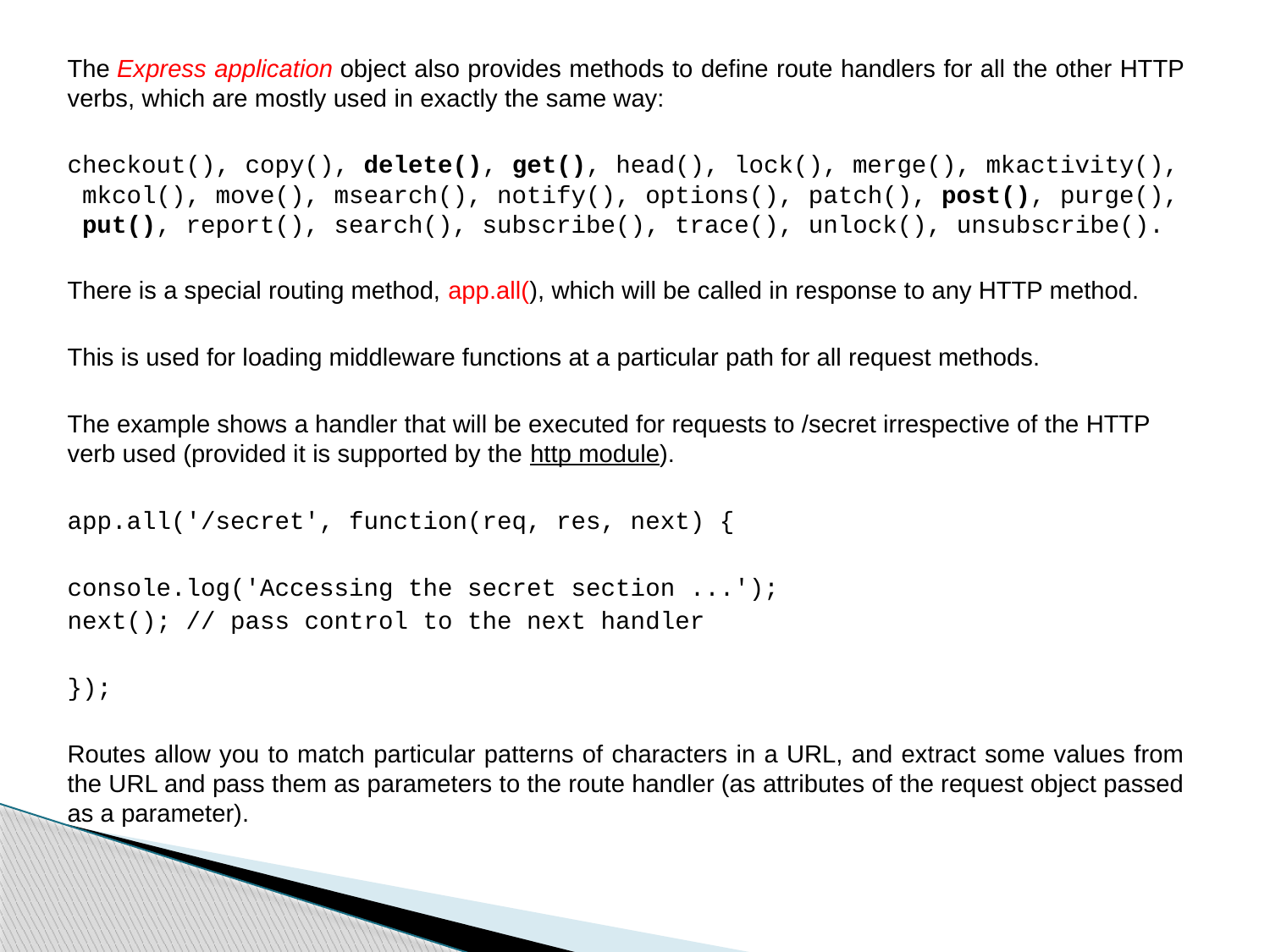

The Express application object also provides methods to define route handlers for all the other HTTP verbs, which are mostly used in exactly the same way:

checkout(), copy(), delete(), get(), head(), lock(), merge(), mkactivity(), mkcol(), move(), msearch(), notify(), options(), patch(), post(), purge(), put(), report(), search(), subscribe(), trace(), unlock(), unsubscribe().

There is a special routing method, app.all(), which will be called in response to any HTTP method.

This is used for loading middleware functions at a particular path for all request methods.

The example shows a handler that will be executed for requests to /secret irrespective of the HTTP verb used (provided it is supported by the http module).

app.all('/secret', function(req, res, next) {

console.log('Accessing the secret section ...');
next(); // pass control to the next handler

});

Routes allow you to match particular patterns of characters in a URL, and extract some values from the URL and pass them as parameters to the route handler (as attributes of the request object passed as a parameter).